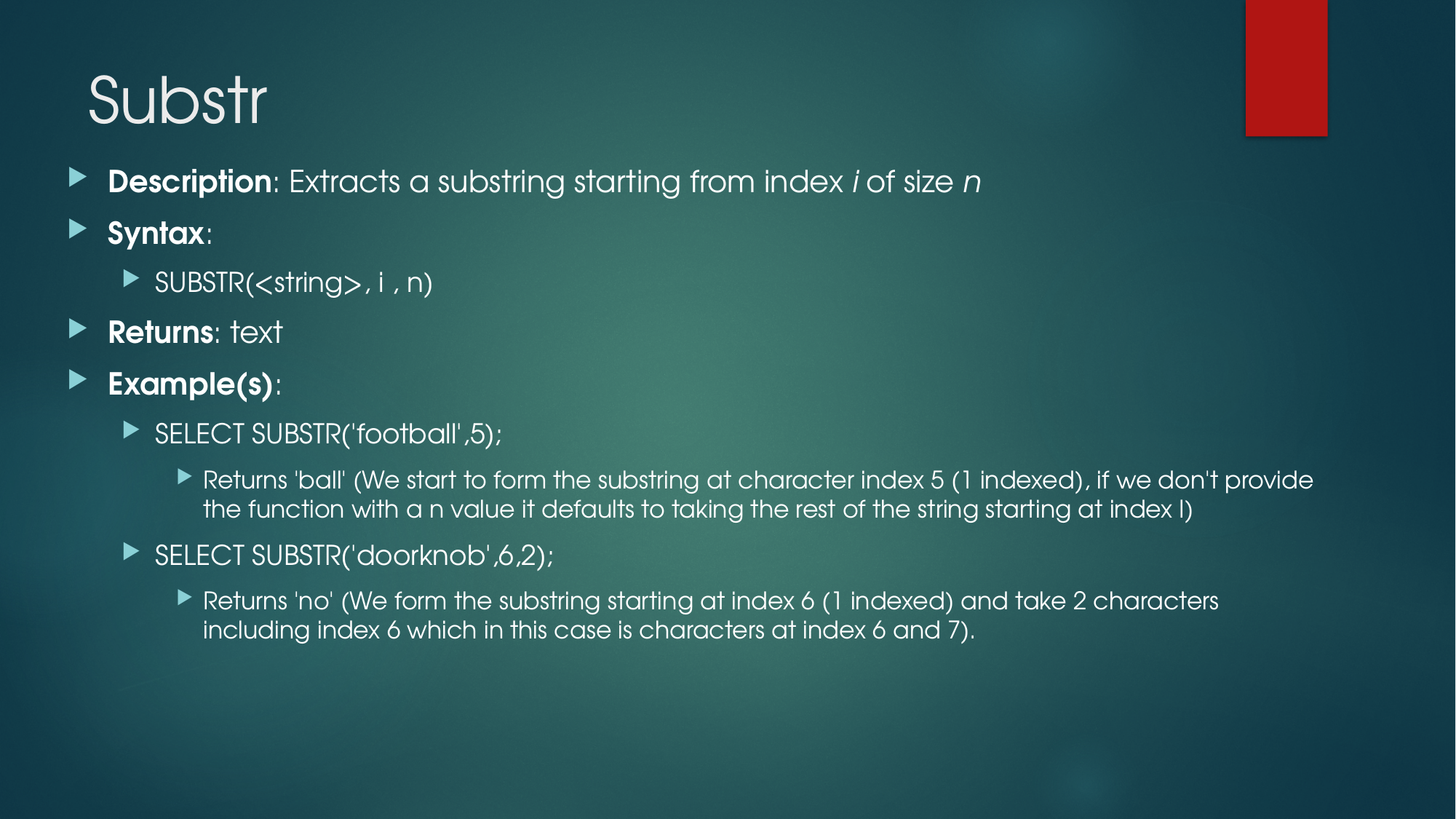

# Substr
Description: Extracts a substring starting from index i of size n
Syntax:
SUBSTR(<string>, i , n)
Returns: text
Example(s):
SELECT SUBSTR('football',5);
Returns 'ball' (We start to form the substring at character index 5 (1 indexed), if we don't provide the function with a n value it defaults to taking the rest of the string starting at index I)
SELECT SUBSTR('doorknob',6,2);
Returns 'no' (We form the substring starting at index 6 (1 indexed) and take 2 characters including index 6 which in this case is characters at index 6 and 7).